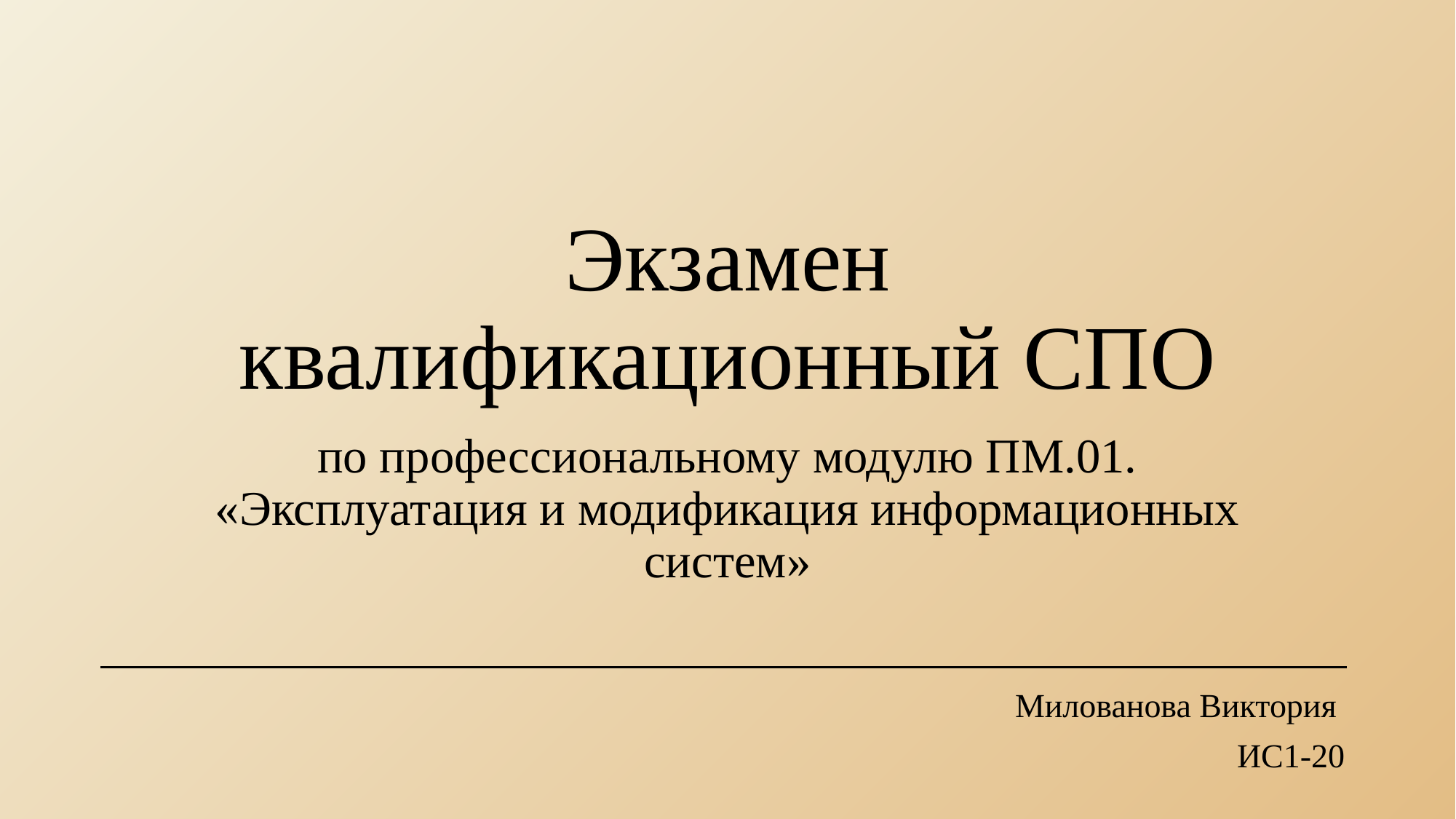

# Экзамен квалификационный СПО
по профессиональному модулю ПМ.01. «Эксплуатация и модификация информационных систем»
Милованова Виктория
ИС1-20